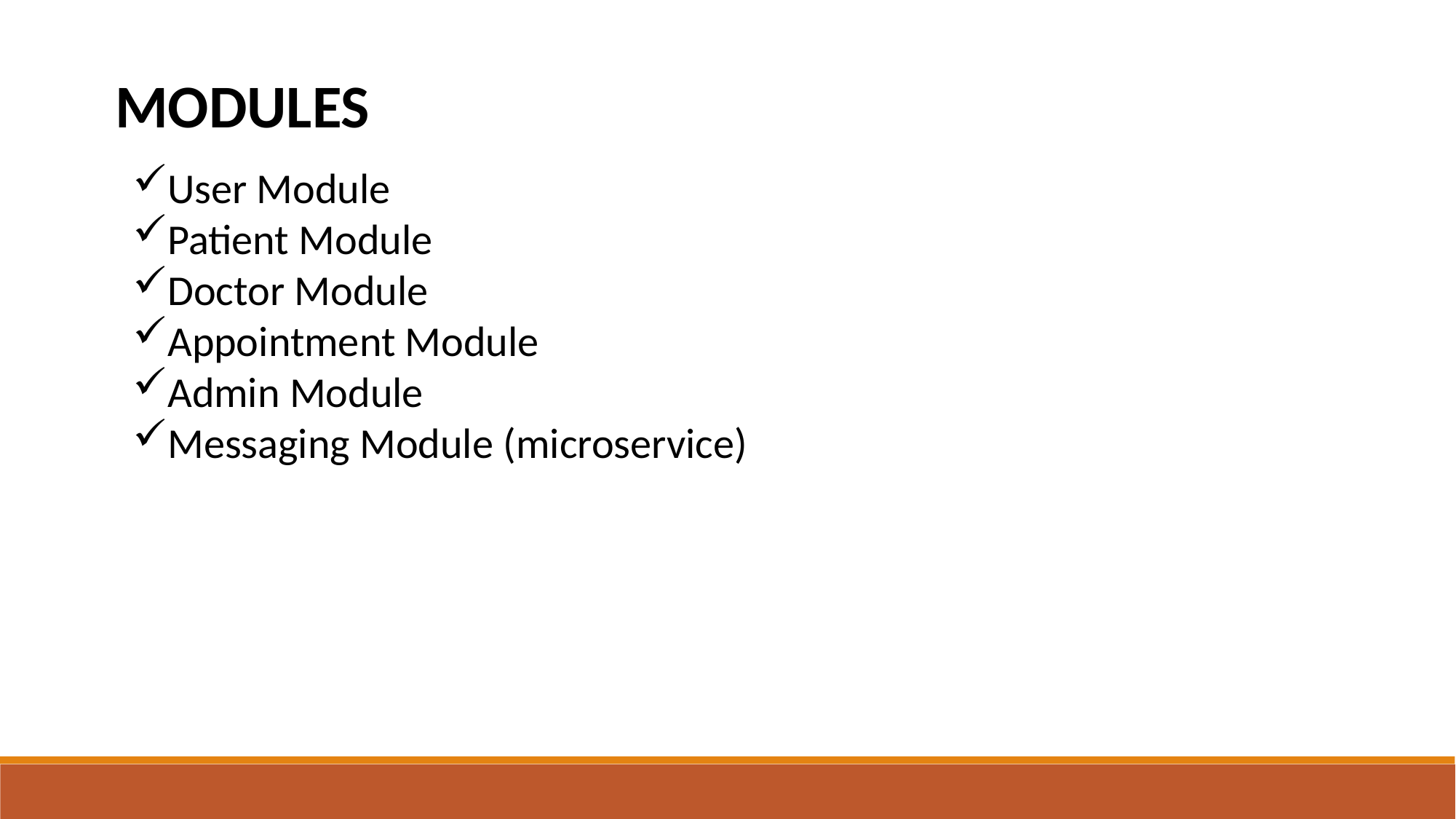

MODULES
User Module
Patient Module
Doctor Module
Appointment Module
Admin Module
Messaging Module (microservice)